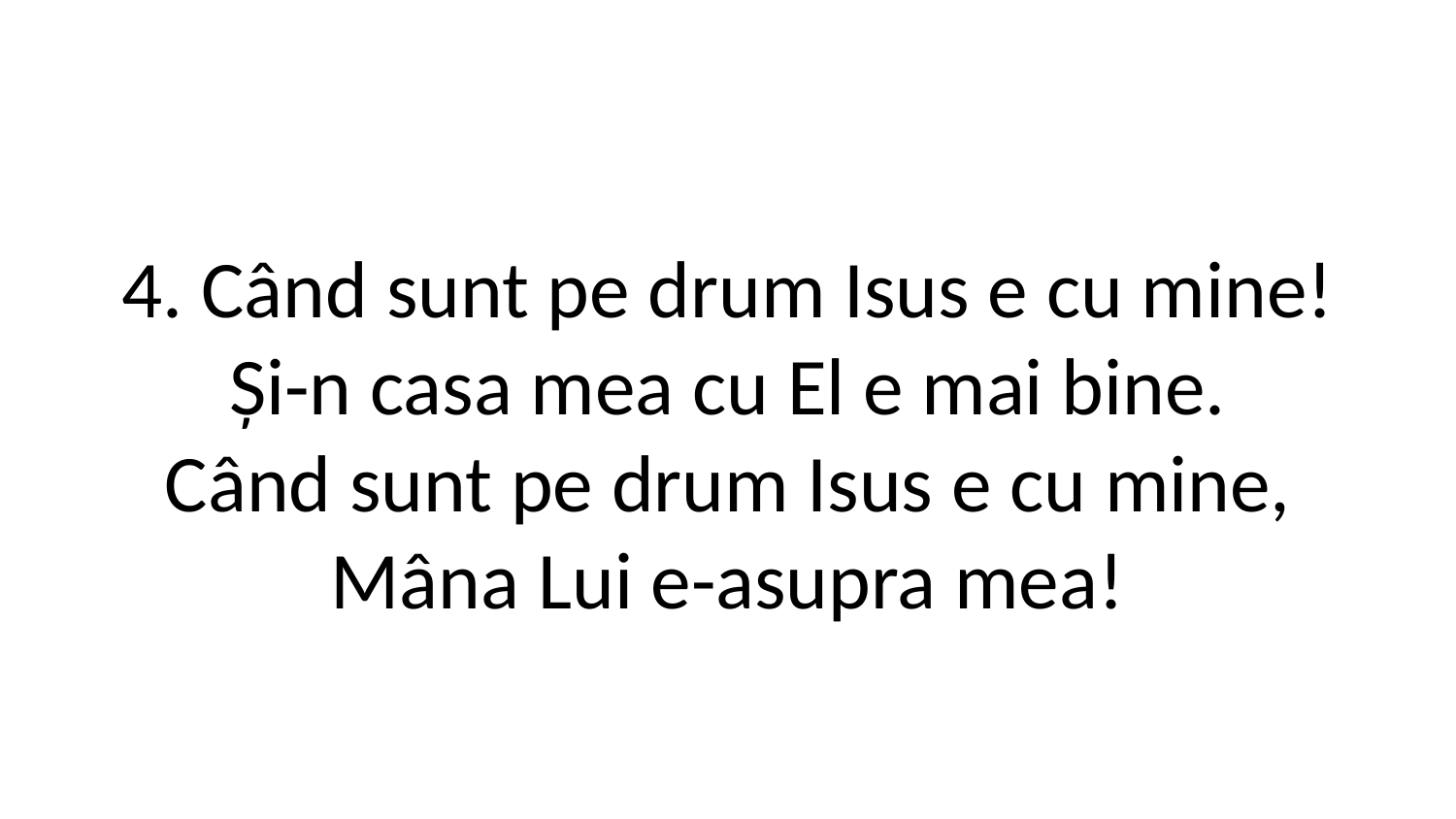

4. Când sunt pe drum Isus e cu mine!
Și-n casa mea cu El e mai bine.
Când sunt pe drum Isus e cu mine,
Mâna Lui e-asupra mea!